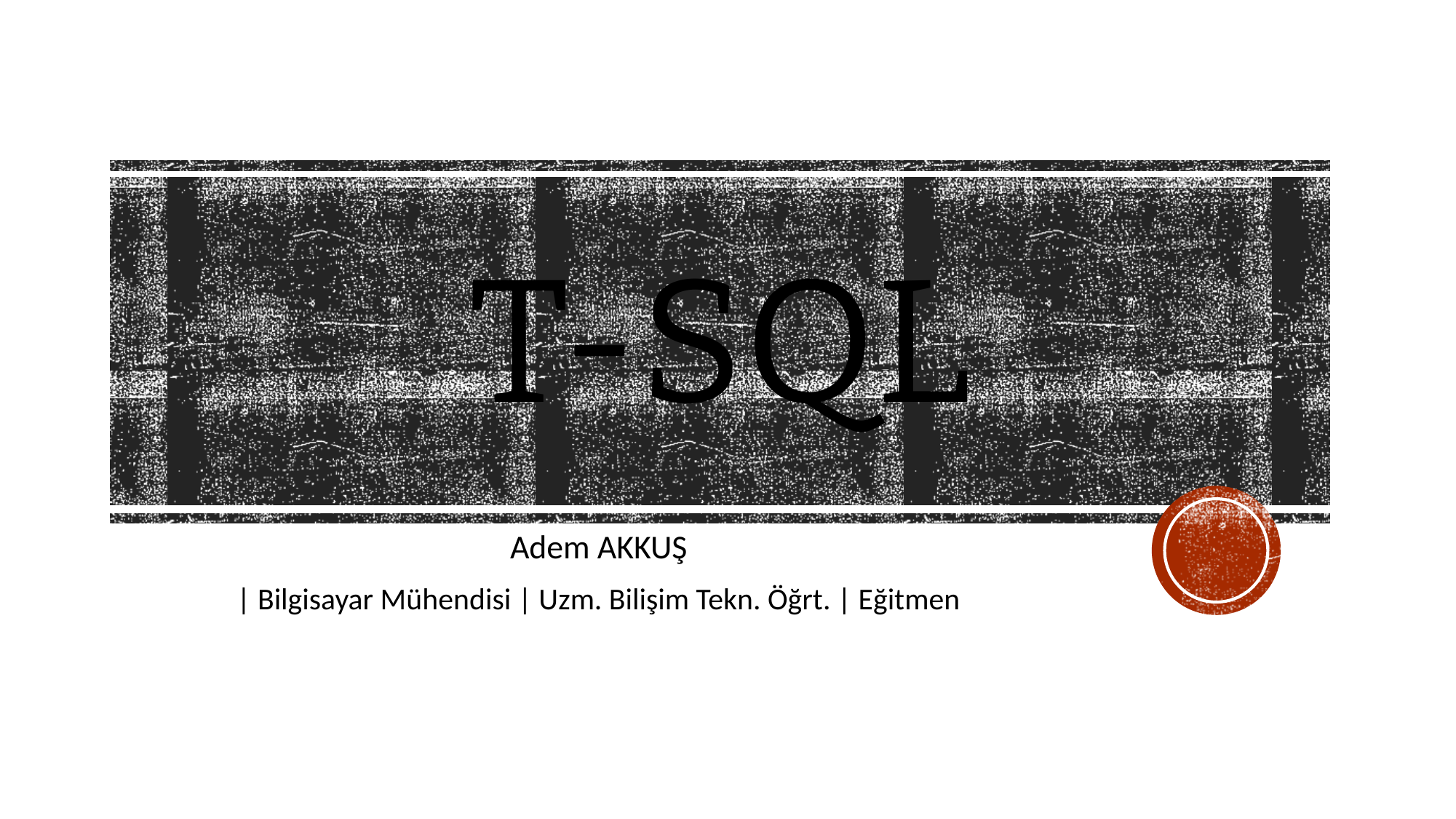

# T-sql
Adem AKKUŞ
| Bilgisayar Mühendisi | Uzm. Bilişim Tekn. Öğrt. | Eğitmen